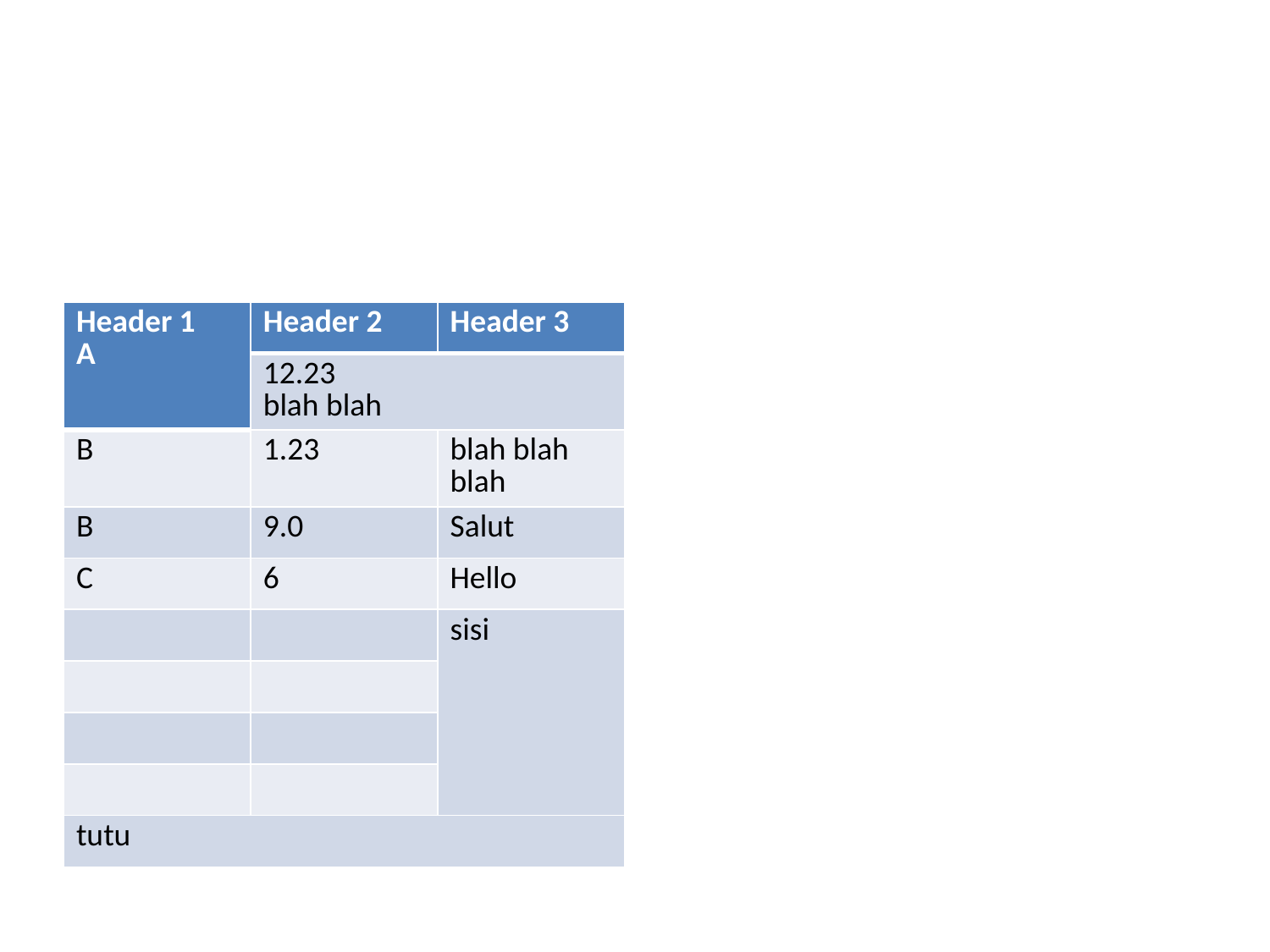

| Header 1 A | Header 2 | Header 3 |
| --- | --- | --- |
|  | 12.23 blah blah |  |
| B | 1.23 | blah blah blah |
| B | 9.0 | Salut |
| C | 6 | Hello |
|  |  | sisi |
|  |  |  |
|  |  |  |
|  |  |  |
| tutu |  |  |